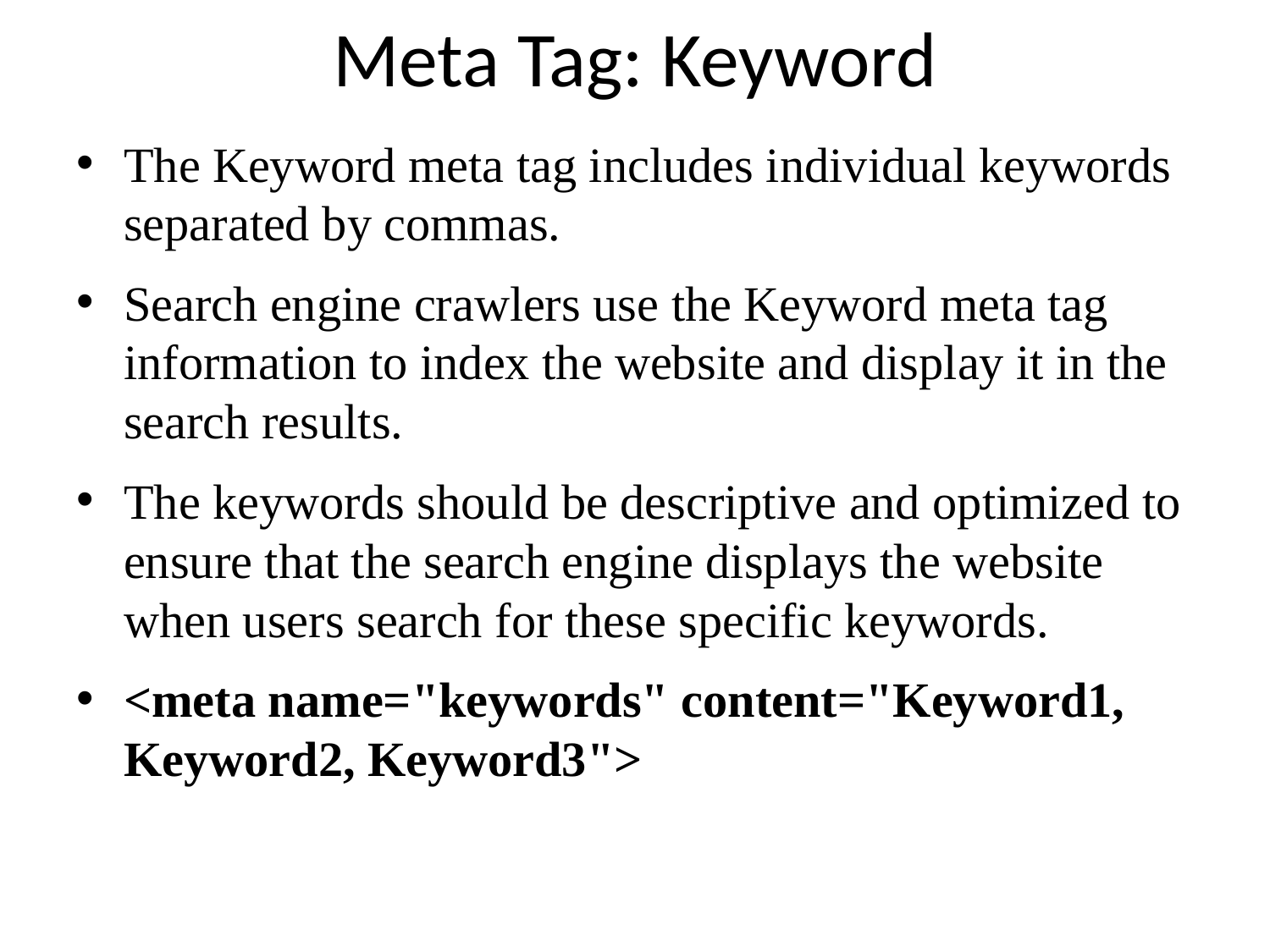

# Meta Tag: Keyword
The Keyword meta tag includes individual keywords separated by commas.
Search engine crawlers use the Keyword meta tag information to index the website and display it in the search results.
The keywords should be descriptive and optimized to ensure that the search engine displays the website when users search for these specific keywords.
<meta name="keywords" content="Keyword1, Keyword2, Keyword3">